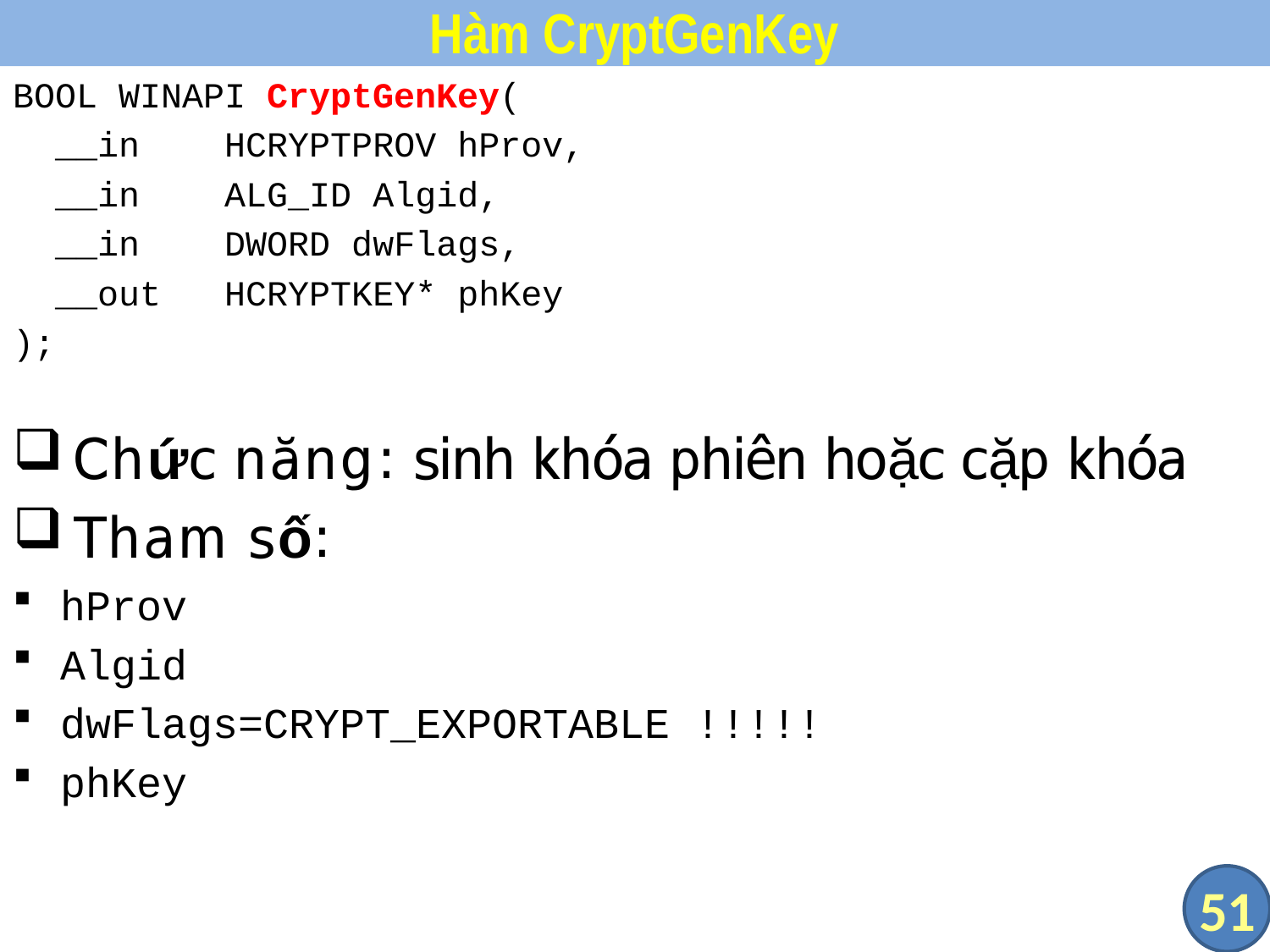

# Hàm CryptGenKey
BOOL WINAPI CryptGenKey(
  __in    HCRYPTPROV hProv,
  __in    ALG_ID Algid,
  __in    DWORD dwFlags,
  __out   HCRYPTKEY* phKey
);

Chức năng: sinh khóa phiên hoặc cặp khóa
Tham số:
hProv
Algid
dwFlags=CRYPT_EXPORTABLE !!!!!
phKey
51